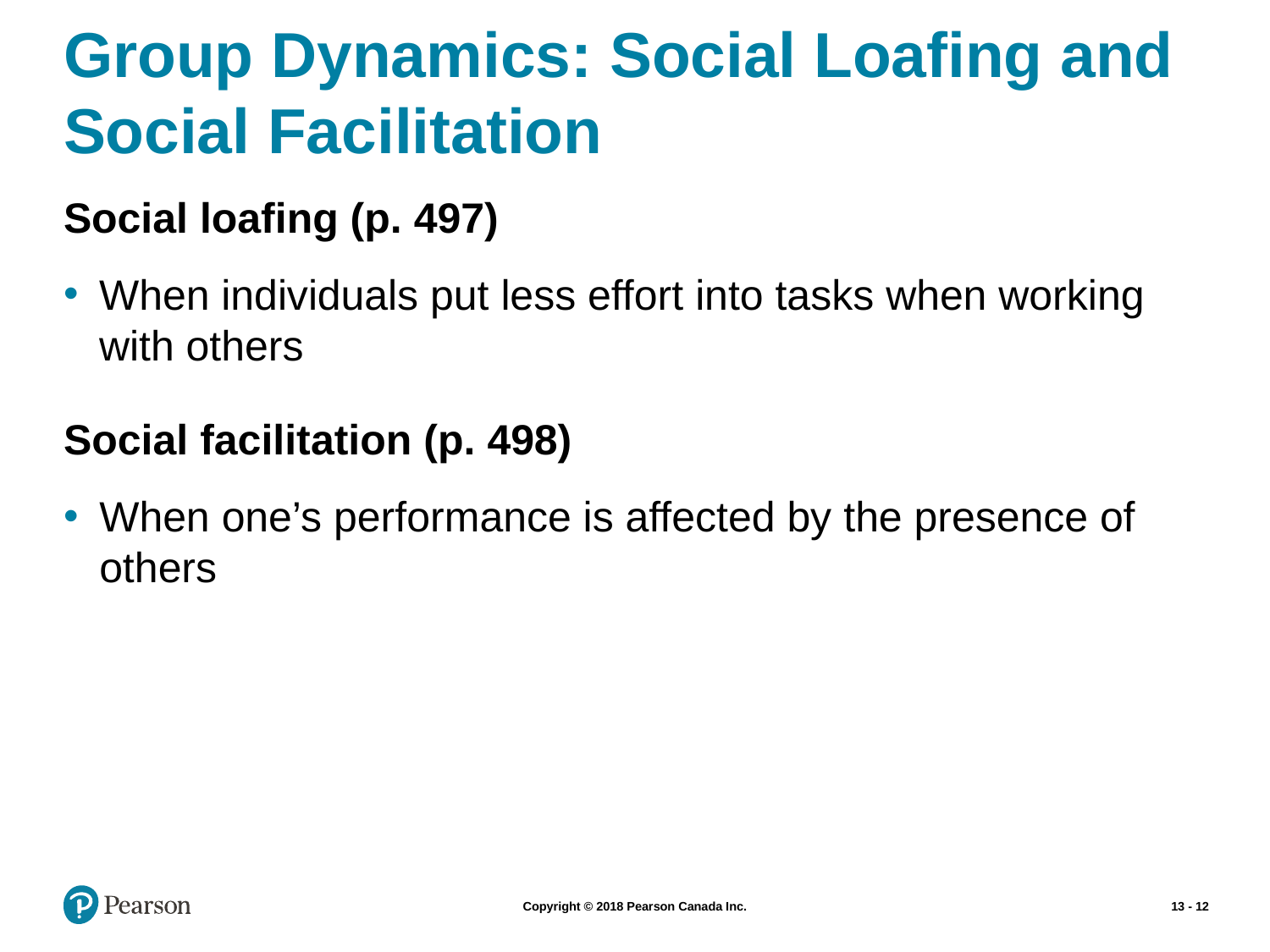

# Group Dynamics: Social Loafing and Social Facilitation
Social loafing (p. 497)
When individuals put less effort into tasks when working with others
Social facilitation (p. 498)
When one’s performance is affected by the presence of others